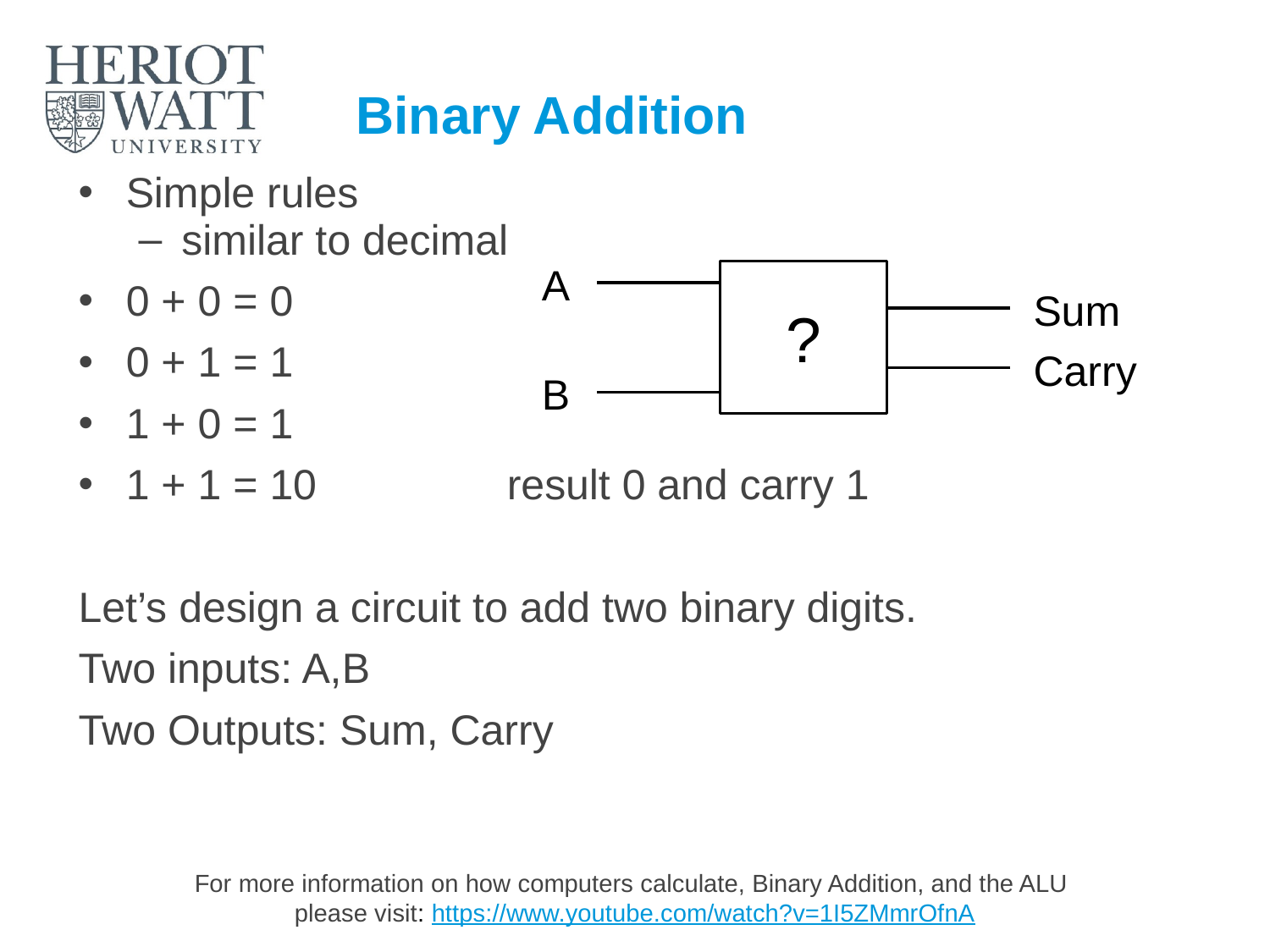

# Binary Addition
Simple rules
similar to decimal
0 + 0 = 0
0 + 1 = 1
1 + 0 = 1
1 + 1 = 10		result 0 and carry 1

Let’s design a circuit to add two binary digits.
Two inputs: A,B
Two Outputs: Sum, Carry

A
?
Sum
Carry
B
For more information on how computers calculate, Binary Addition, and the ALU
please visit: https://www.youtube.com/watch?v=1I5ZMmrOfnA